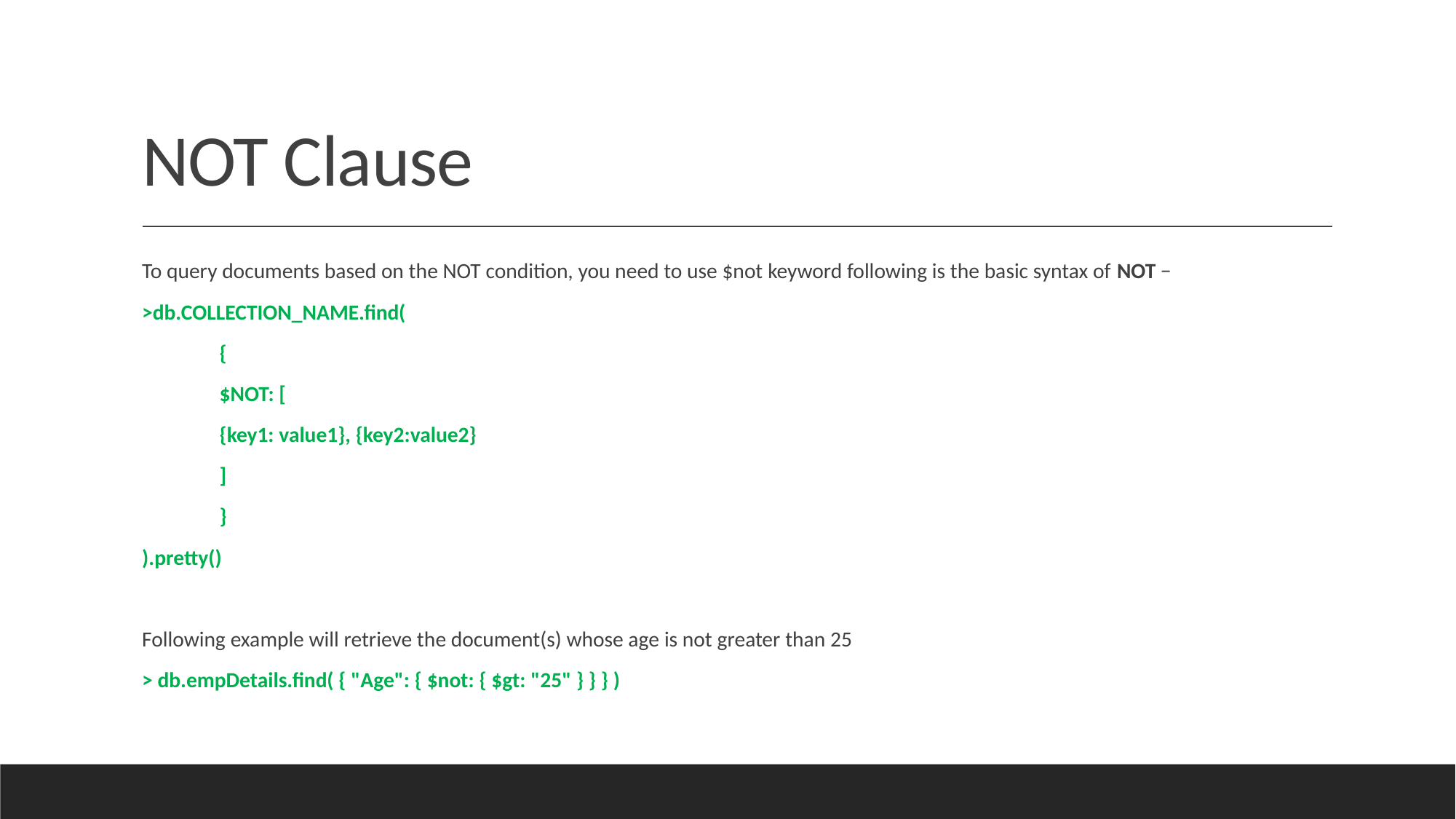

# NOT Clause
To query documents based on the NOT condition, you need to use $not keyword following is the basic syntax of NOT −
>db.COLLECTION_NAME.find(
	{
		$NOT: [
			{key1: value1}, {key2:value2}
		]
	}
).pretty()

Following example will retrieve the document(s) whose age is not greater than 25
> db.empDetails.find( { "Age": { $not: { $gt: "25" } } } )